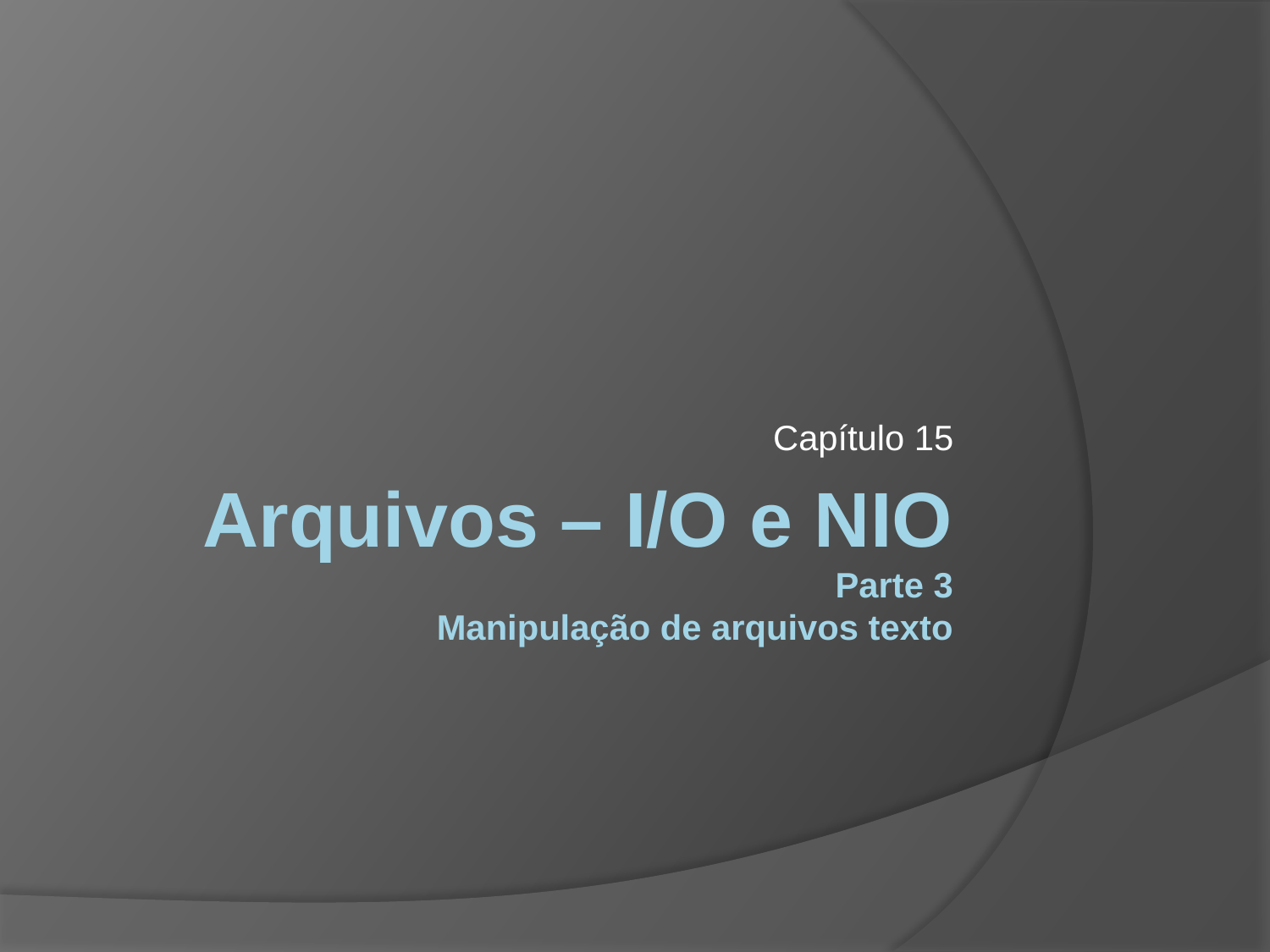

Capítulo 15
# Arquivos – I/O e NIO Parte 3 Manipulação de arquivos texto